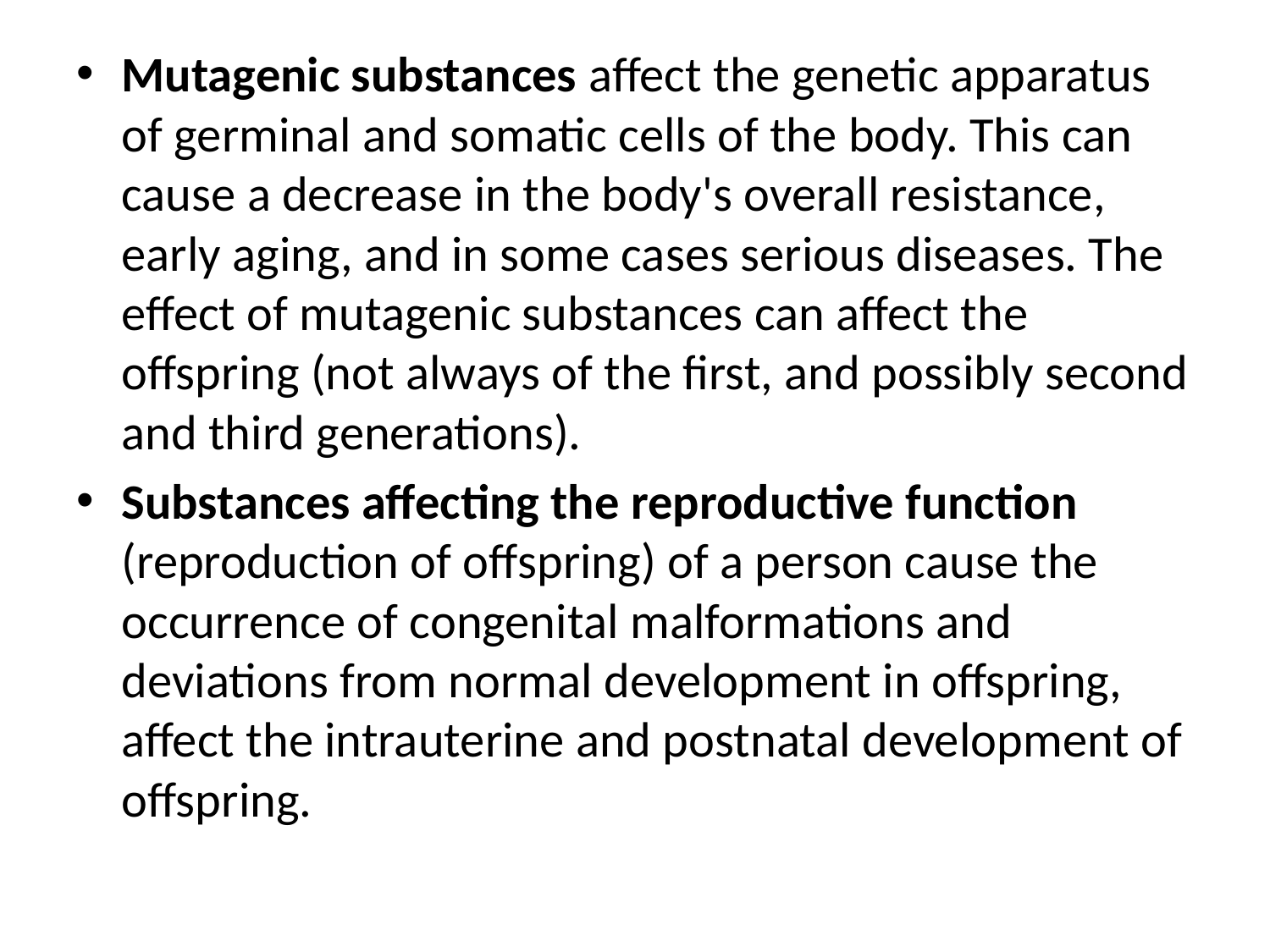

Mutagenic substances affect the genetic apparatus of germinal and somatic cells of the body. This can cause a decrease in the body's overall resistance, early aging, and in some cases serious diseases. The effect of mutagenic substances can affect the offspring (not always of the first, and possibly second and third generations).
Substances affecting the reproductive function (reproduction of offspring) of a person cause the occurrence of congenital malformations and deviations from normal development in offspring, affect the intrauterine and postnatal development of offspring.